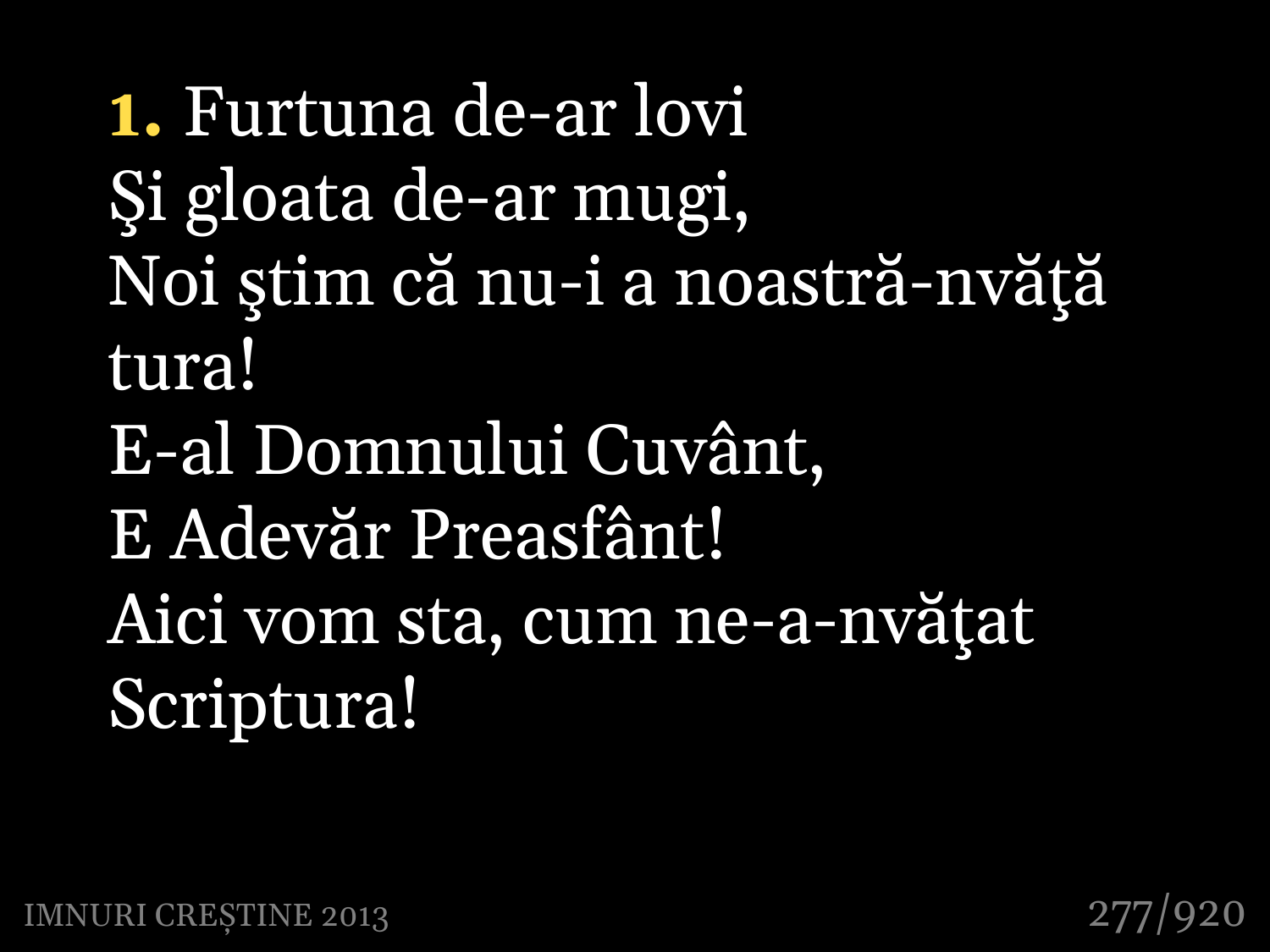

1. Furtuna de-ar lovi
Şi gloata de-ar mugi,
Noi ştim că nu-i a noastră-nvăţă­tura!
E-al Domnului Cuvânt,
E Adevăr Preasfânt!
Aici vom sta, cum ne-a-nvăţat Scriptura!
277/920
IMNURI CREȘTINE 2013